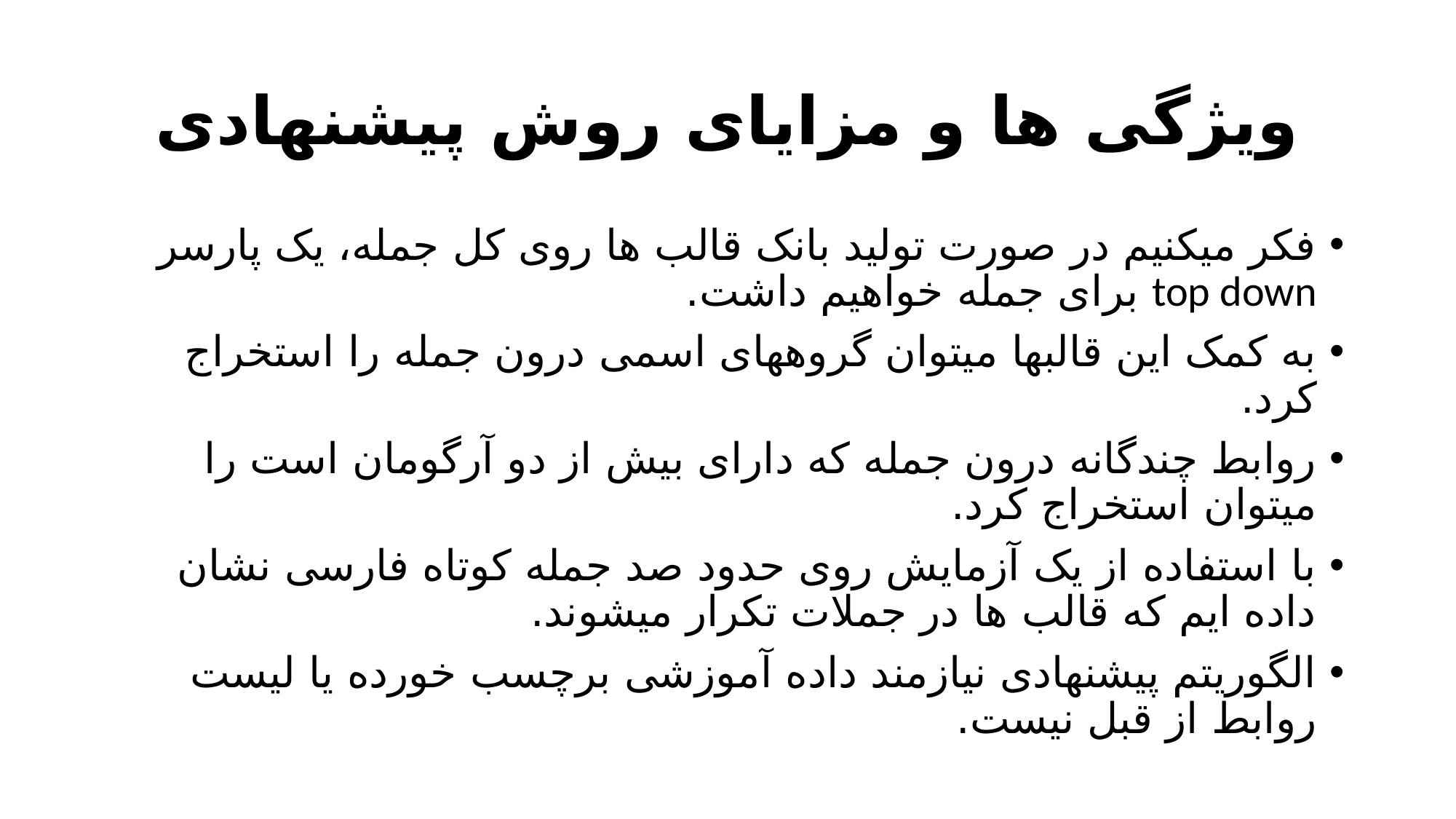

# ویژگی ها و مزایای روش پیشنهادی
فکر میکنیم در صورت تولید بانک قالب ها روی کل جمله، یک پارسر top down برای جمله خواهیم داشت.
به کمک این قالبها میتوان گروههای اسمی درون جمله را استخراج کرد.
روابط چندگانه درون جمله که دارای بیش از دو آرگومان است را میتوان استخراج کرد.
با استفاده از یک آزمایش روی حدود صد جمله کوتاه فارسی نشان داده ایم که قالب ها در جملات تکرار میشوند.
الگوریتم پیشنهادی نیازمند داده آموزشی برچسب خورده یا لیست روابط از قبل نیست.